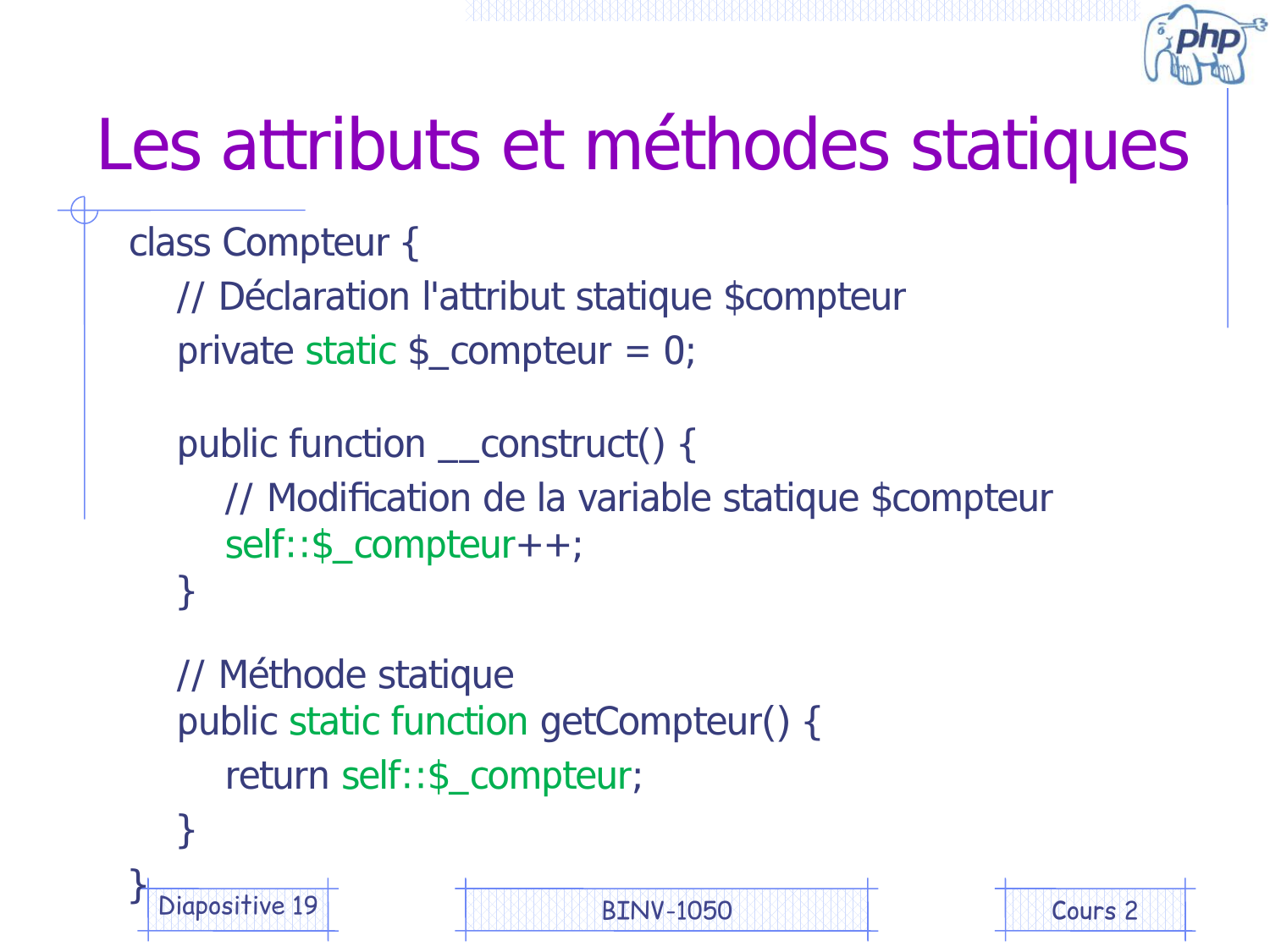

# Les attributs et méthodes statiques
class Compteur {
    // Déclaration l'attribut statique $compteur
    private static $_compteur = 0;   
    public function __construct() {
        // Modification de la variable statique $compteur
        self::$_compteur++;
    }
    // Méthode statique
    public static function getCompteur() {
        return self::$_compteur;
    }
}

Diapositive 19
BINV-1050
Cours 2